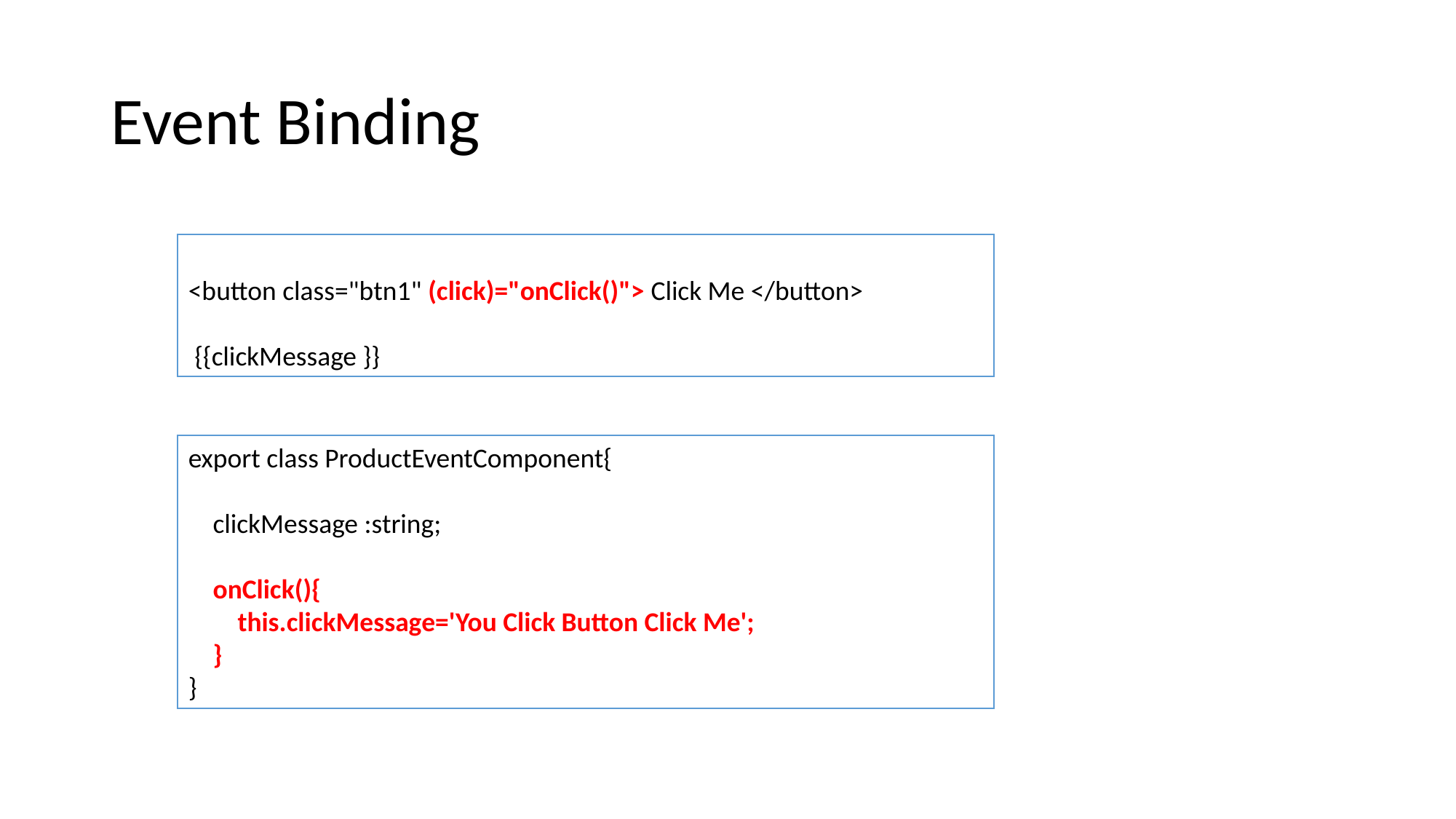

# Event Binding

<button class="btn1" (click)="onClick()"> Click Me </button>

 {{clickMessage }}
export class ProductEventComponent{

    clickMessage :string;

    onClick(){
        this.clickMessage='You Click Button Click Me';
    }
}